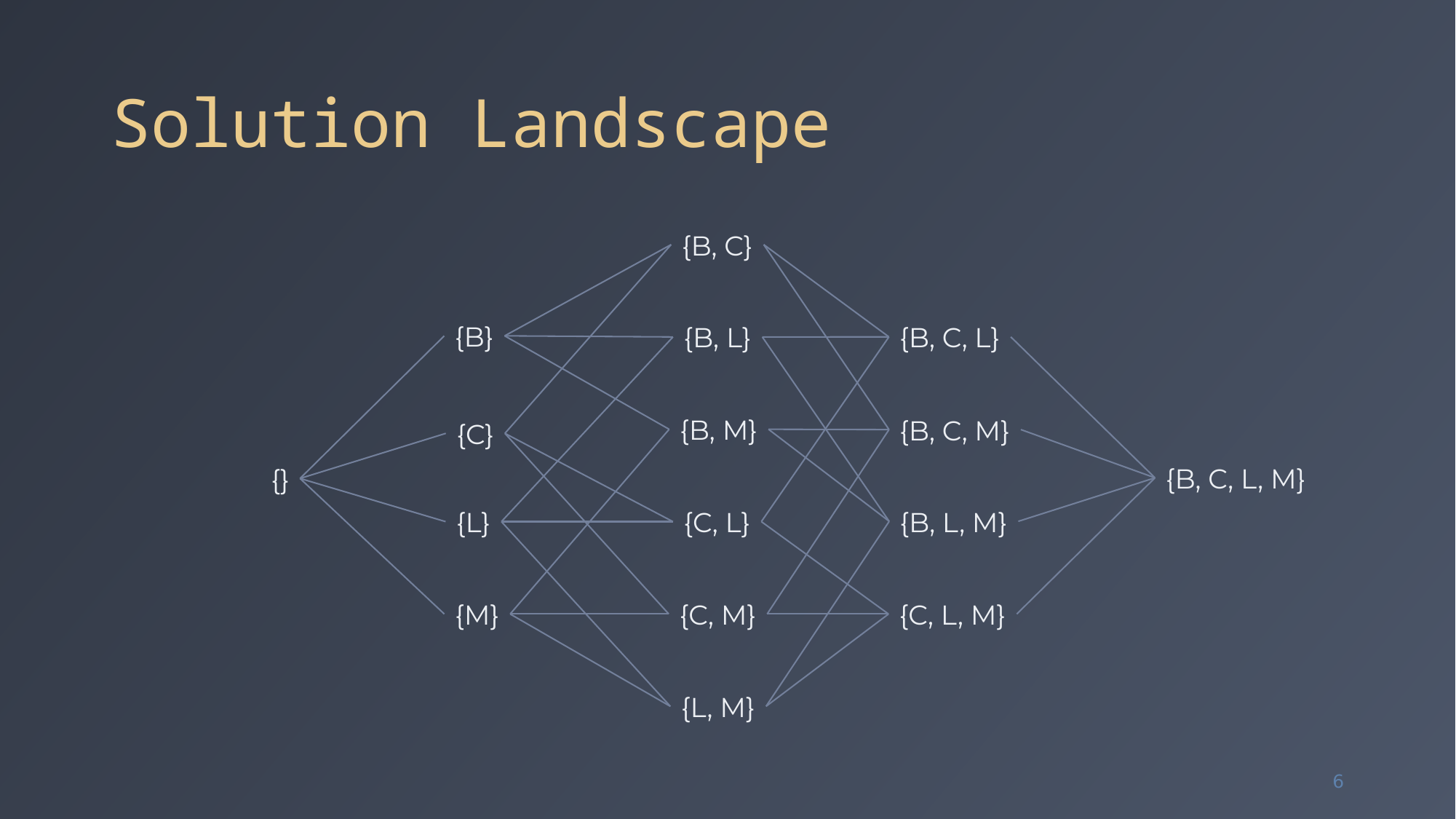

# Solution Landscape
{B, C}
{B}
{B, C, L}
{B, L}
{B, M}
{B, C, M}
{C}
{B, C, L, M}
{}
{B, L, M}
{L}
{C, L}
{M}
{C, M}
{C, L, M}
{L, M}
6